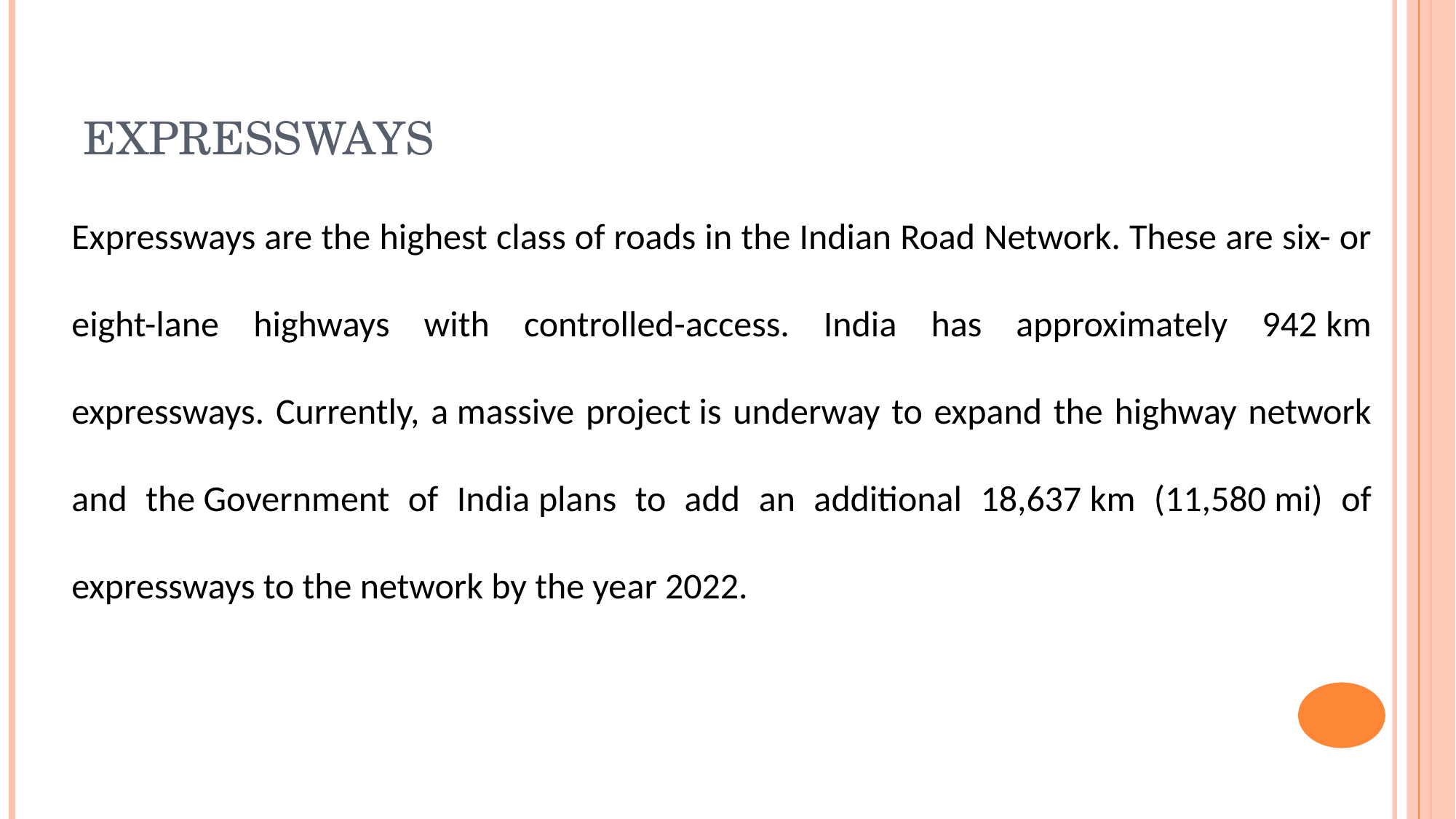

EXPRESSWAYS
Expressways are the highest class of roads in the Indian Road Network. These are six- or eight-lane highways with controlled-access. India has approximately 942 km expressways. Currently, a massive project is underway to expand the highway network and the Government of India plans to add an additional 18,637 km (11,580 mi) of expressways to the network by the year 2022.